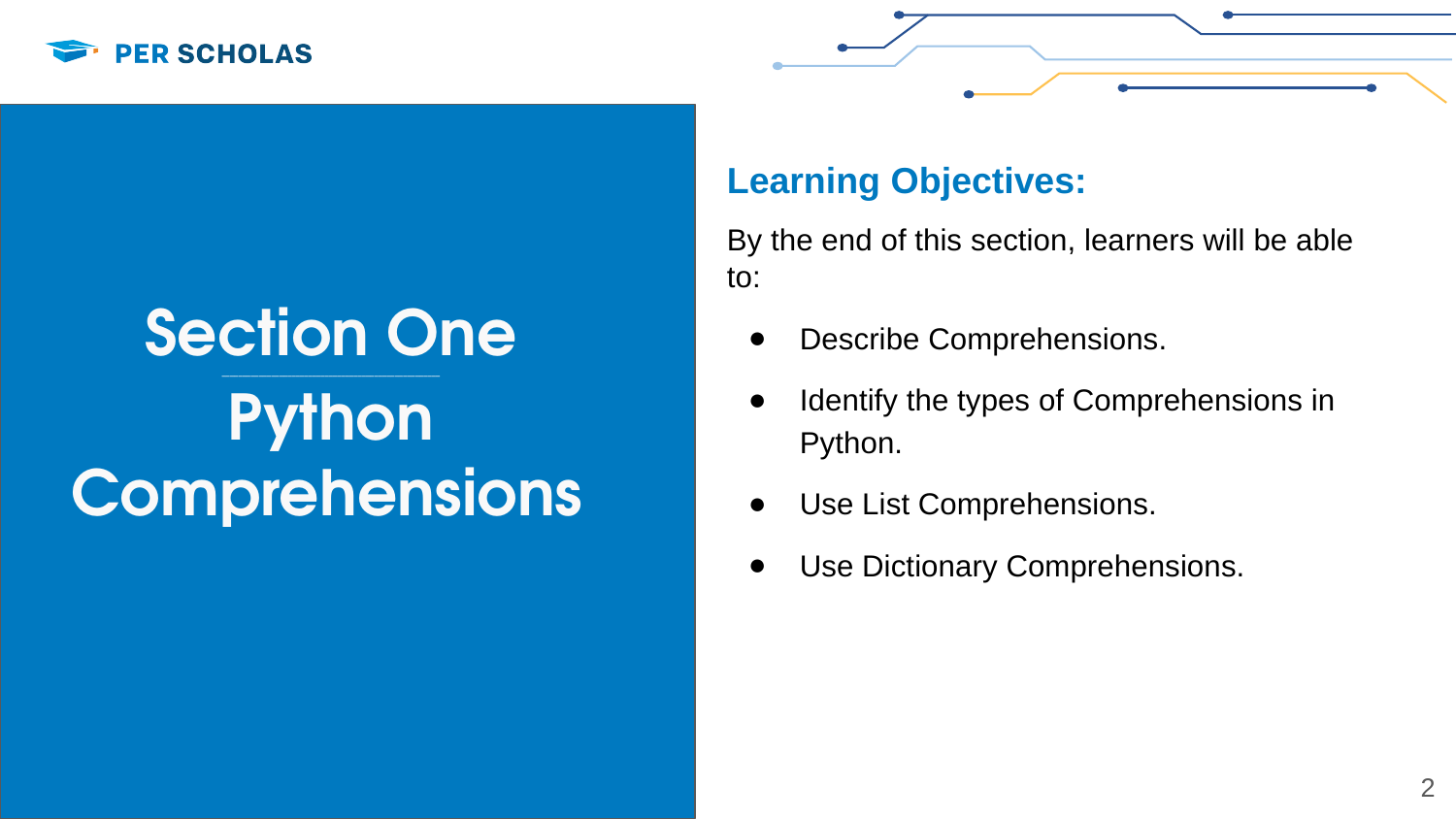

Learning Objectives:
By the end of this section, learners will be able to:
Describe Comprehensions.
Identify the types of Comprehensions in Python.
Use List Comprehensions.
Use Dictionary Comprehensions.
Section One
_____________________________________________________
Python Comprehensions
Section 2
String Operators and I/O
2